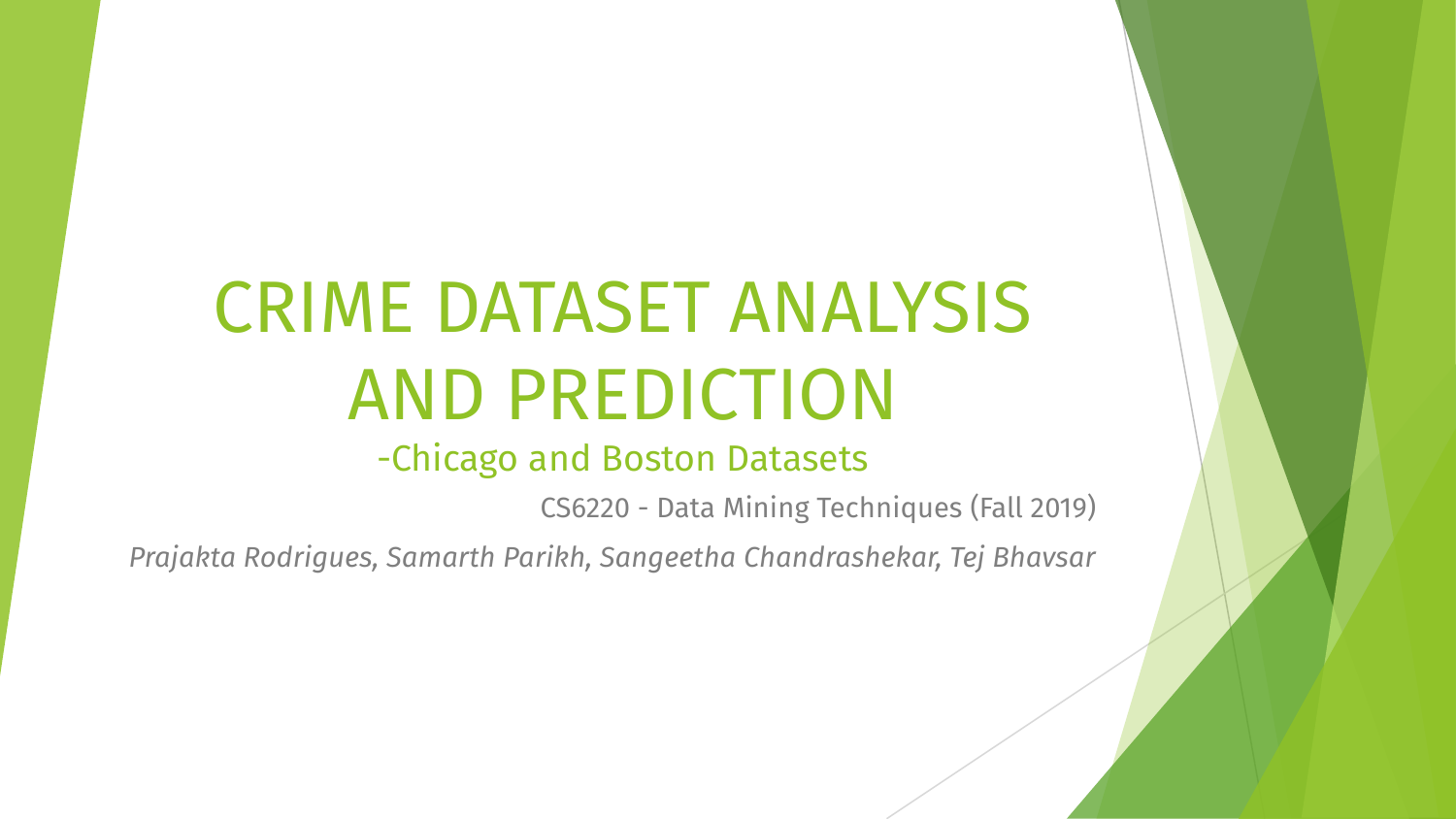

# CRIME DATASET ANALYSIS AND PREDICTION
-Chicago and Boston Datasets
CS6220 - Data Mining Techniques (Fall 2019)
Prajakta Rodrigues, Samarth Parikh, Sangeetha Chandrashekar, Tej Bhavsar